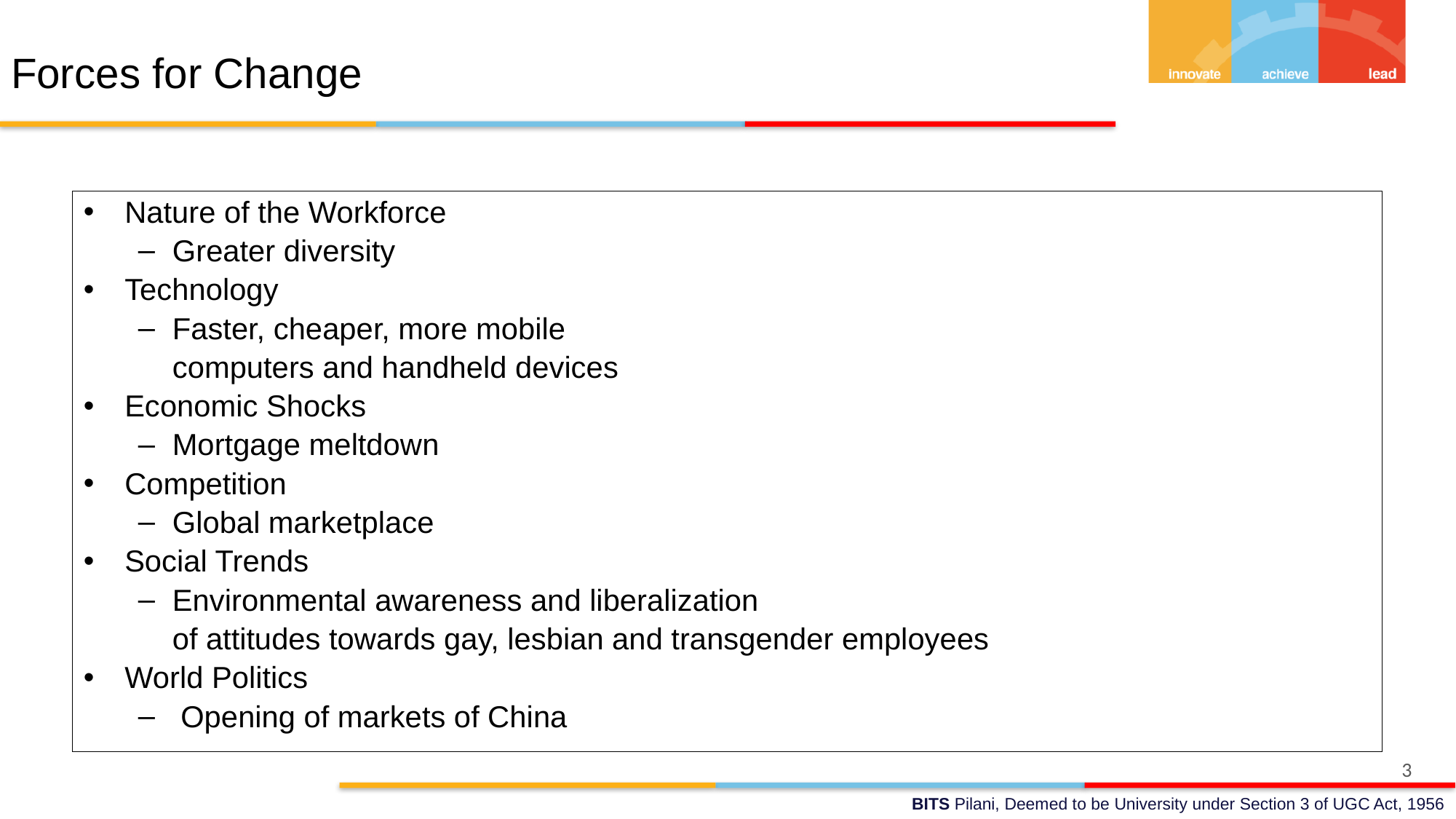

# Forces for Change
Nature of the Workforce
Greater diversity
Technology
Faster, cheaper, more mobile
	computers and handheld devices
Economic Shocks
Mortgage meltdown
Competition
Global marketplace
Social Trends
Environmental awareness and liberalization
 	of attitudes towards gay, lesbian and transgender employees
World Politics
 Opening of markets of China
3